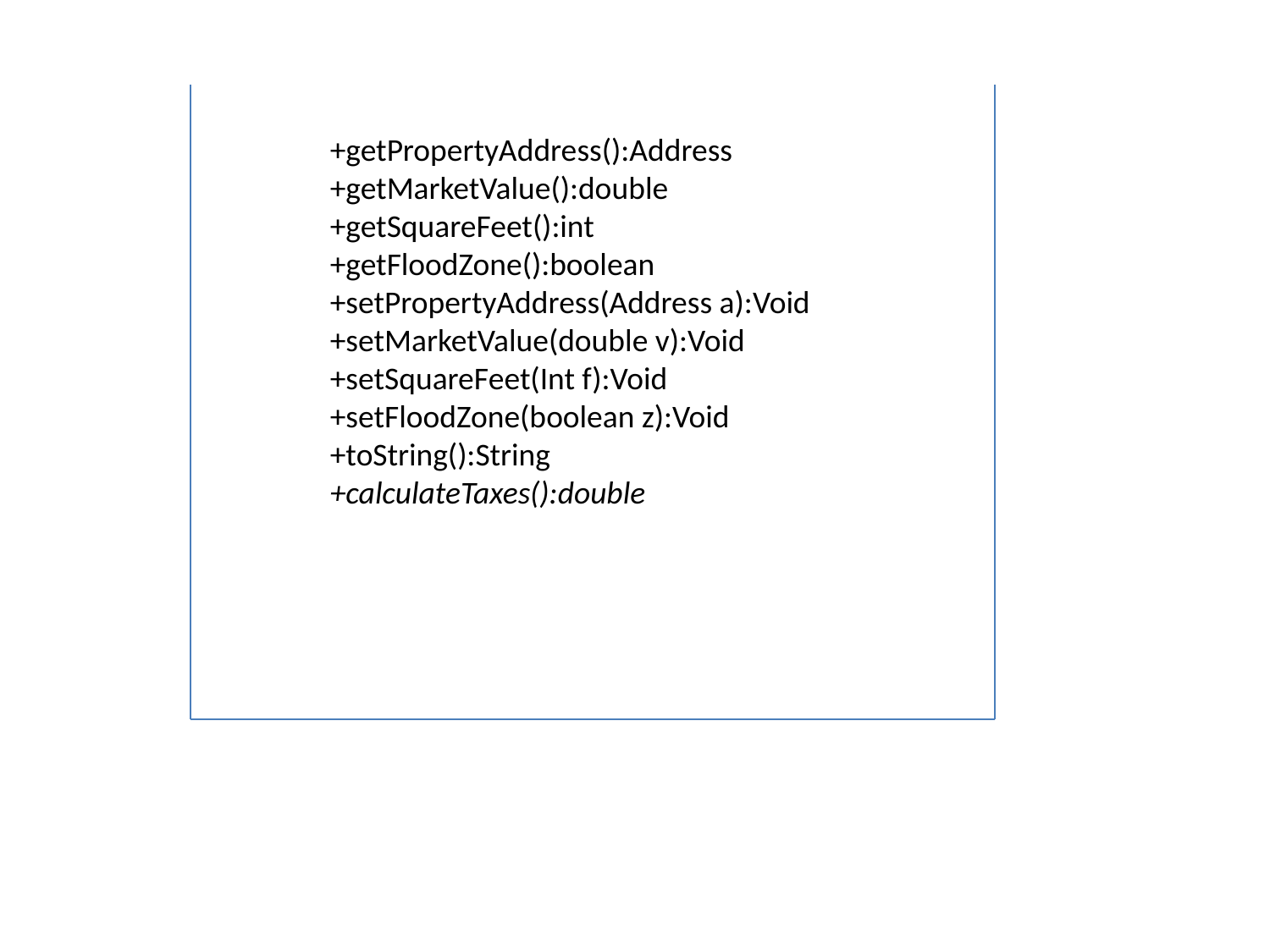

+getPropertyAddress():Address
+getMarketValue():double
+getSquareFeet():int
+getFloodZone():boolean
+setPropertyAddress(Address a):Void
+setMarketValue(double v):Void
+setSquareFeet(Int f):Void
+setFloodZone(boolean z):Void
+toString():String
+calculateTaxes():double